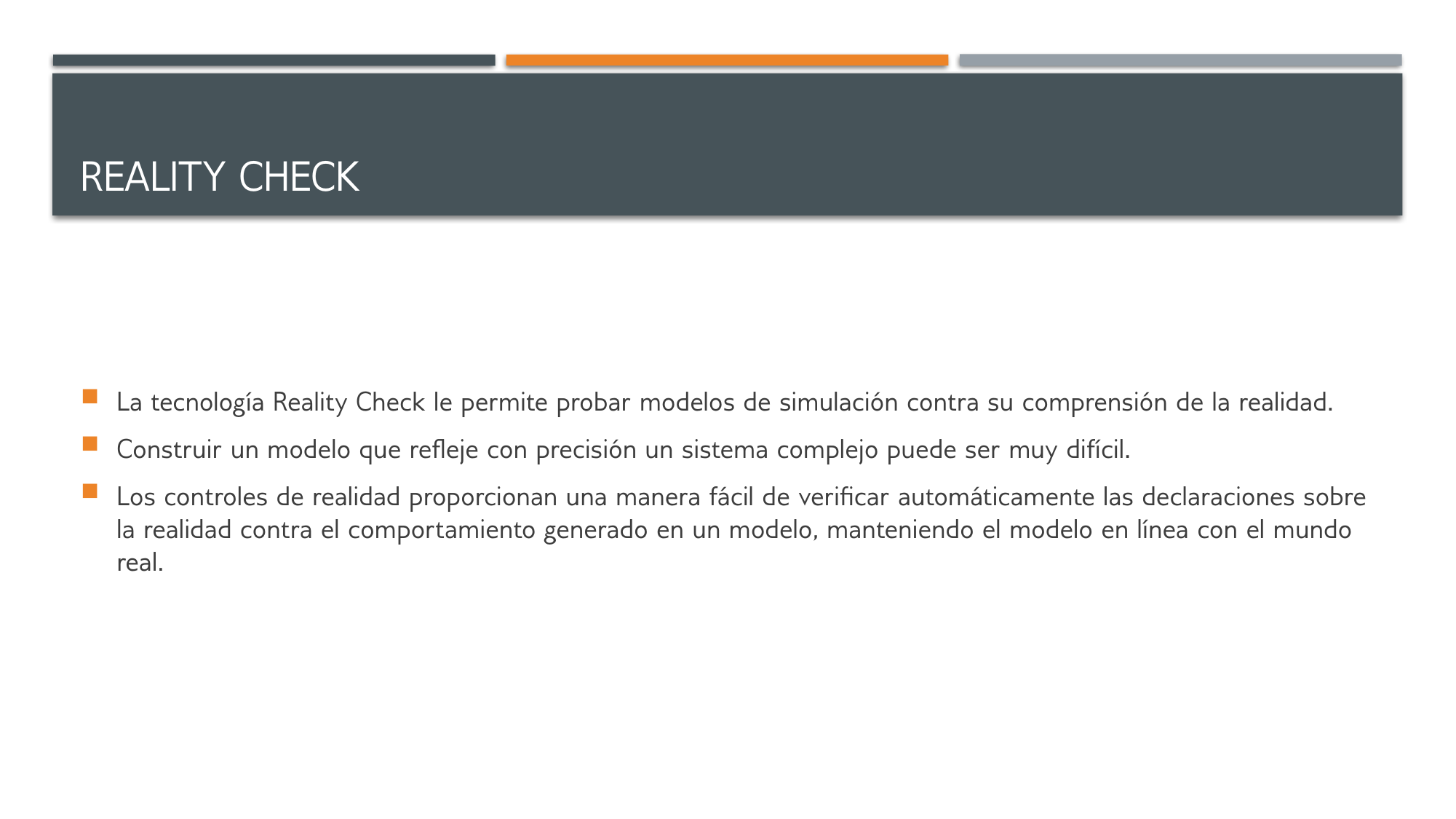

# Reality check
La tecnología Reality Check le permite probar modelos de simulación contra su comprensión de la realidad.
Construir un modelo que refleje con precisión un sistema complejo puede ser muy difícil.
Los controles de realidad proporcionan una manera fácil de verificar automáticamente las declaraciones sobre la realidad contra el comportamiento generado en un modelo, manteniendo el modelo en línea con el mundo real.